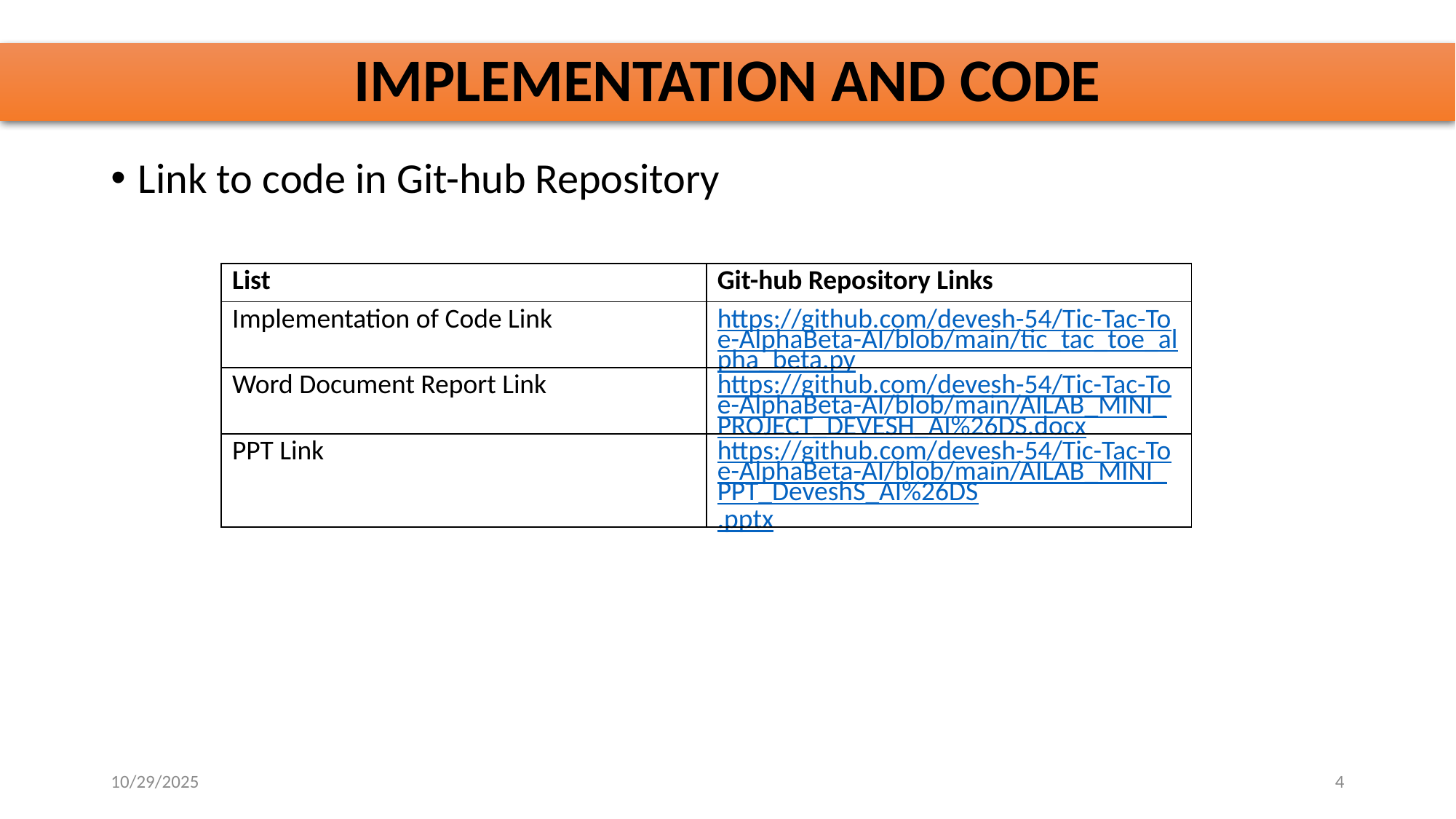

# IMPLEMENTATION AND CODE
Link to code in Git-hub Repository

| List | Git-hub Repository Links |
| --- | --- |
| Implementation of Code Link | https://github.com/devesh-54/Tic-Tac-Toe-AlphaBeta-AI/blob/main/tic\_tac\_toe\_alpha\_beta.py |
| Word Document Report Link | https://github.com/devesh-54/Tic-Tac-Toe-AlphaBeta-AI/blob/main/AILAB\_MINI\_PROJECT\_DEVESH\_AI%26DS.docx |
| PPT Link | https://github.com/devesh-54/Tic-Tac-Toe-AlphaBeta-AI/blob/main/AILAB\_MINI\_PPT\_DeveshS\_AI%26DS.pptx |
10/29/2025
4